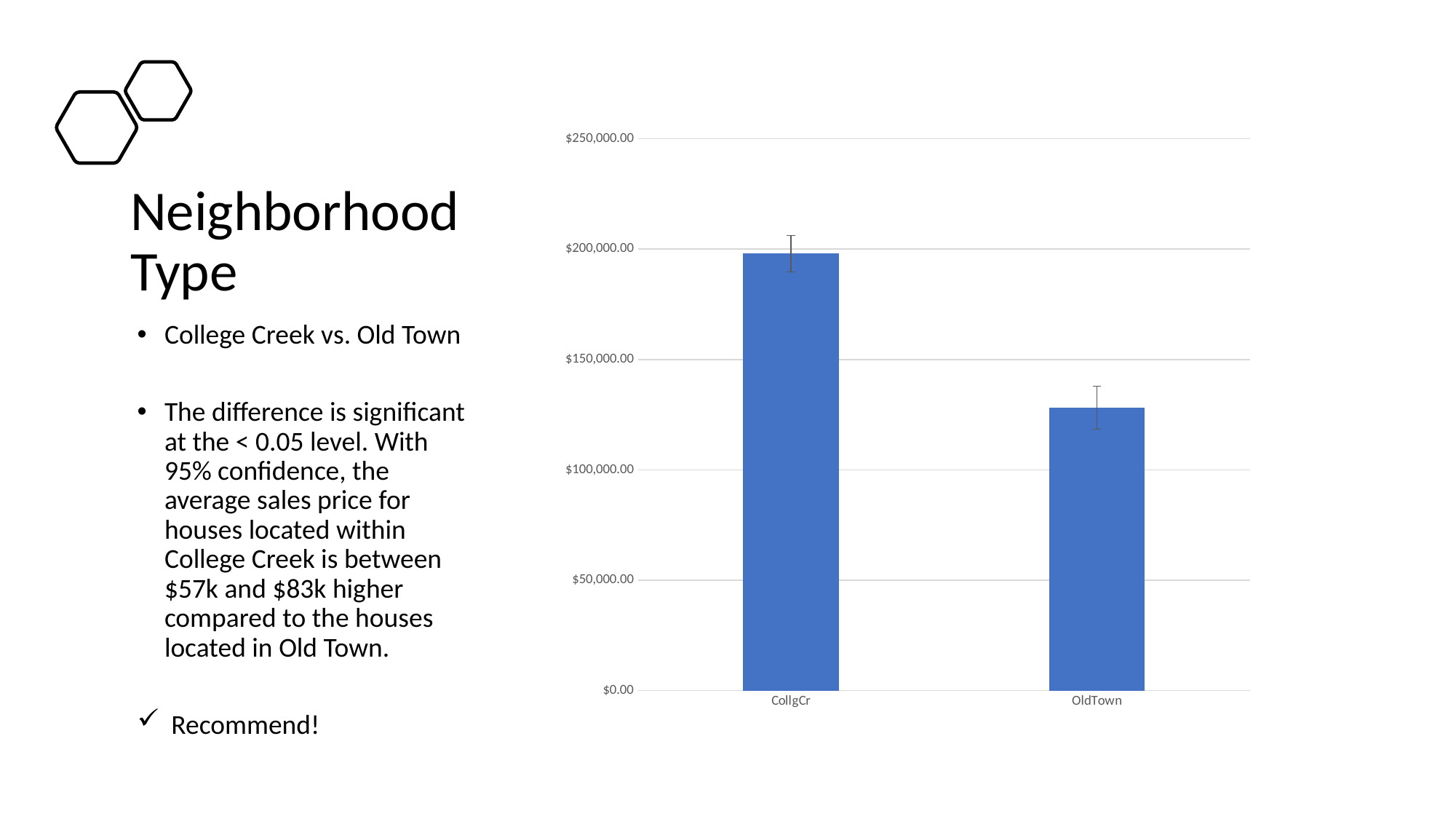

### Chart

| Category | Mean |
|---|---|
| CollgCr | 197965.77333333335 |
| OldTown | 128225.30088495575 |
# Neighborhood Type
College Creek vs. Old Town

The difference is significant at the < 0.05 level. With 95% confidence, the average sales price for houses located within College Creek is between $57k and $83k higher compared to the houses located in Old Town.

Recommend!